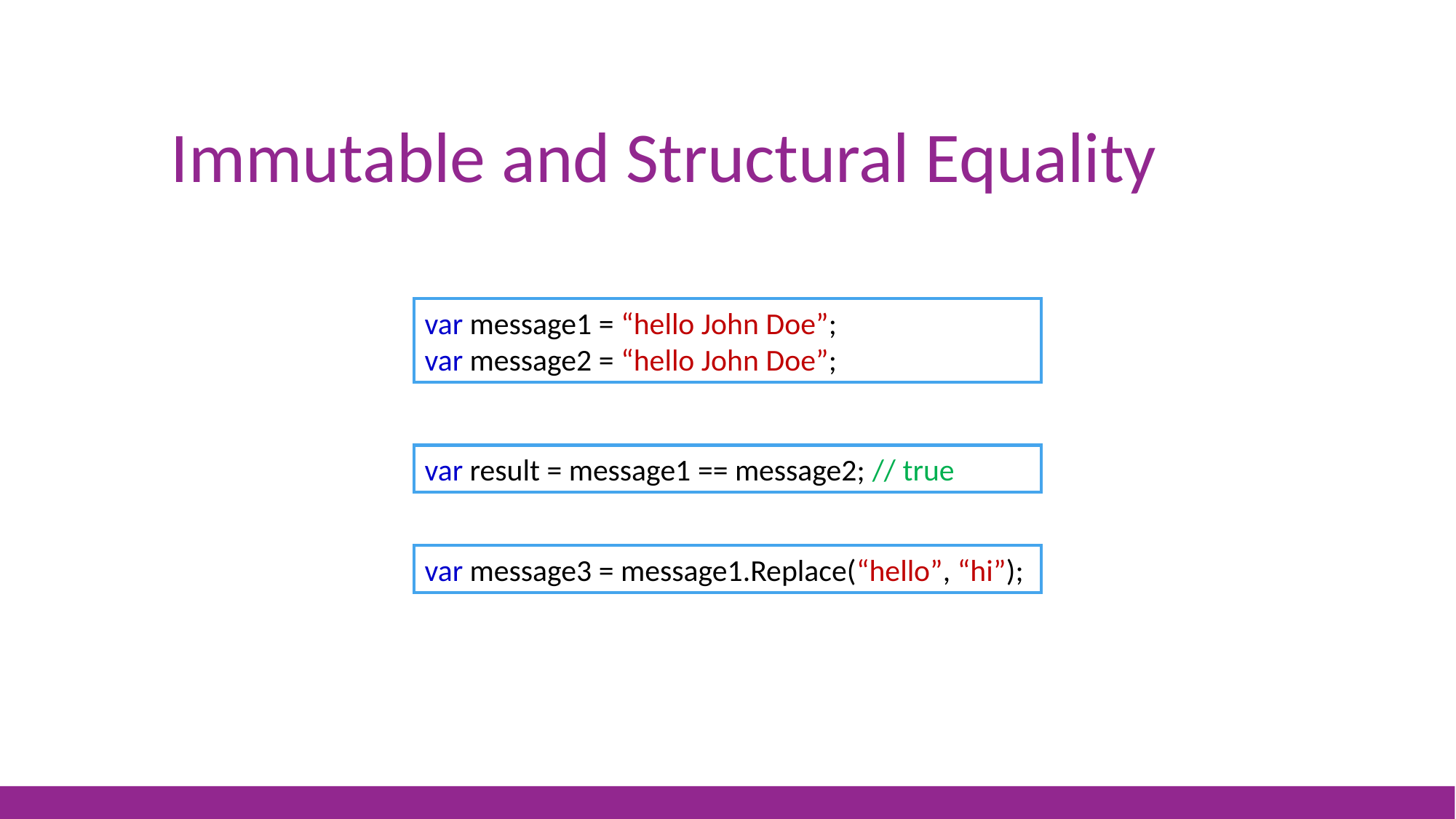

# Immutable and Structural Equality
var message1 = “hello John Doe”;
var message2 = “hello John Doe”;
var result = message1 == message2; // true
var message3 = message1.Replace(“hello”, “hi”);